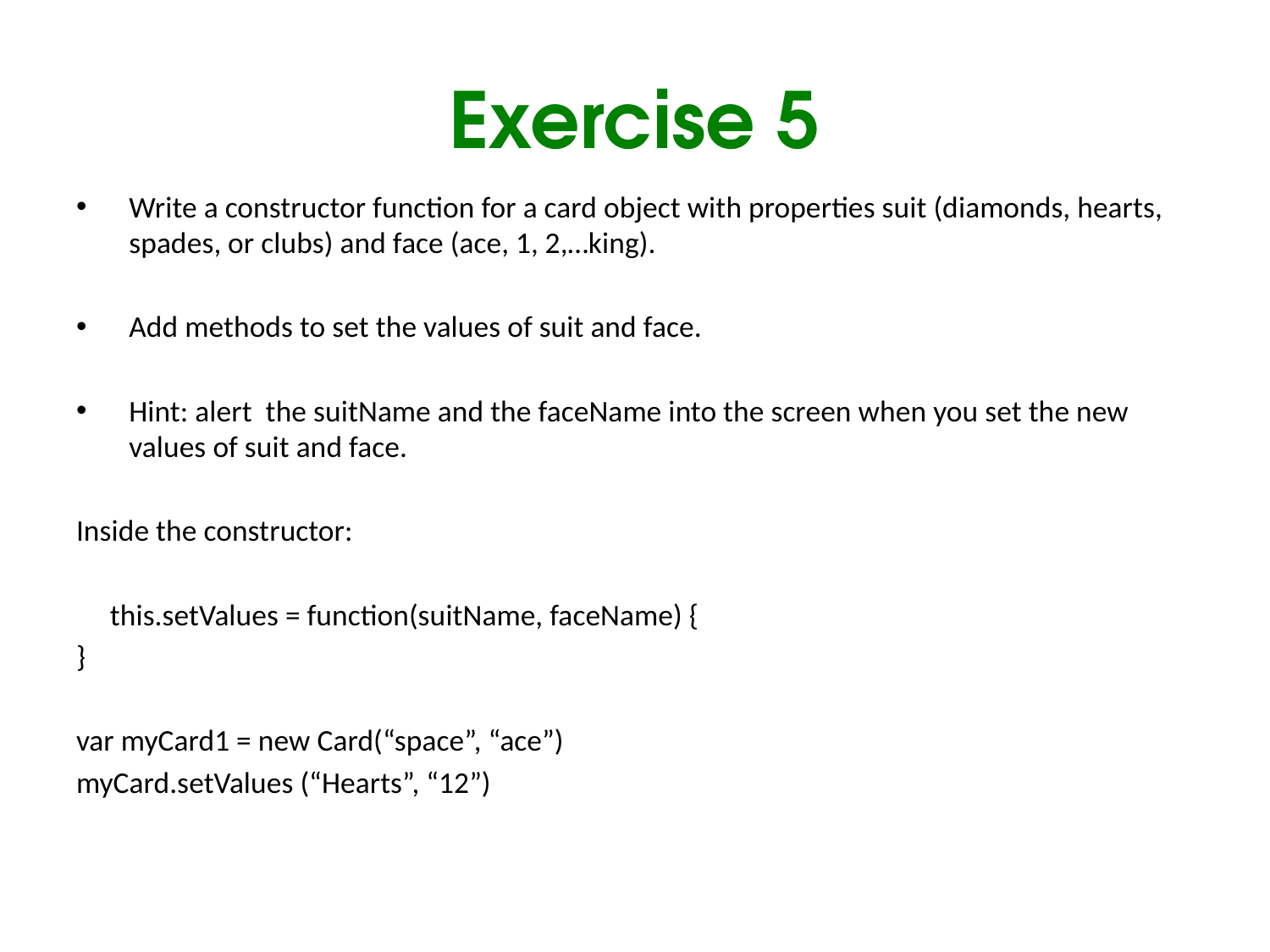

# Exercise 5
Write a constructor function for a card object with properties suit (diamonds, hearts, spades, or clubs) and face (ace, 1, 2,…king).

Add methods to set the values of suit and face.

Hint: alert  the suitName and the faceName into the screen when you set the new values of suit and face.

Inside the constructor:

     this.setValues = function(suitName, faceName) {
}

var myCard1 = new Card(“space”, “ace”)
myCard.setValues (“Hearts”, “12”)